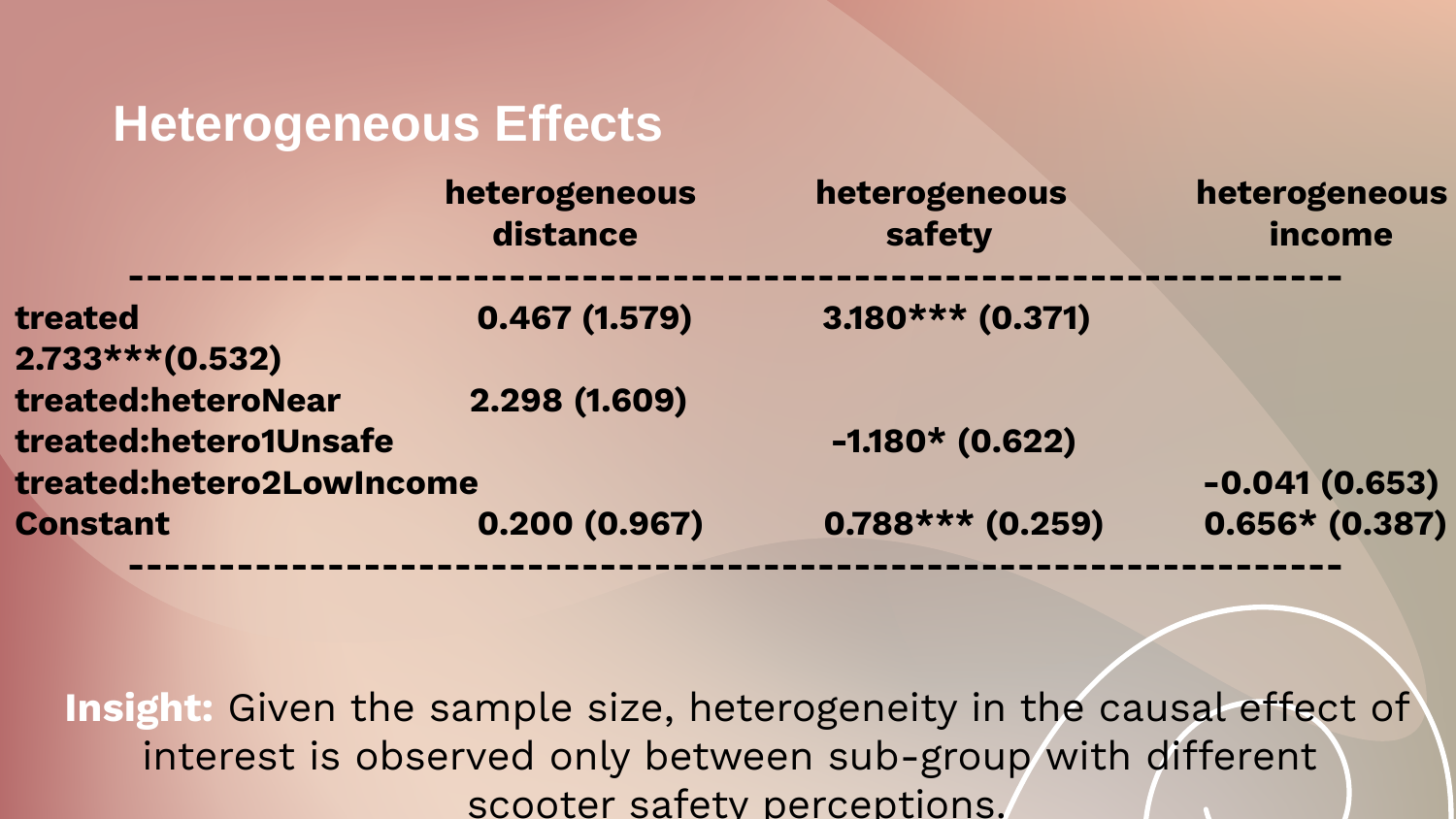

# Heterogeneous Effects
                                         heterogeneous            heterogeneous             heterogeneous
                                                distance                         safety                            income
-------------------------------------------------------------------
treated                                  0.467 (1.579)             3.180*** (0.371)          2.733***(0.532)
treated:heteroNear             2.298 (1.609)
treated:hetero1Unsafe                                            -1.180* (0.622)
treated:hetero2LowIncome                                                                         -0.041 (0.653)
Constant                               0.200 (0.967)            0.788*** (0.259)          0.656* (0.387)
-------------------------------------------------------------------

Insight: Given the sample size, heterogeneity in the causal effect of interest is observed only between sub-group with different
scooter safety perceptions.